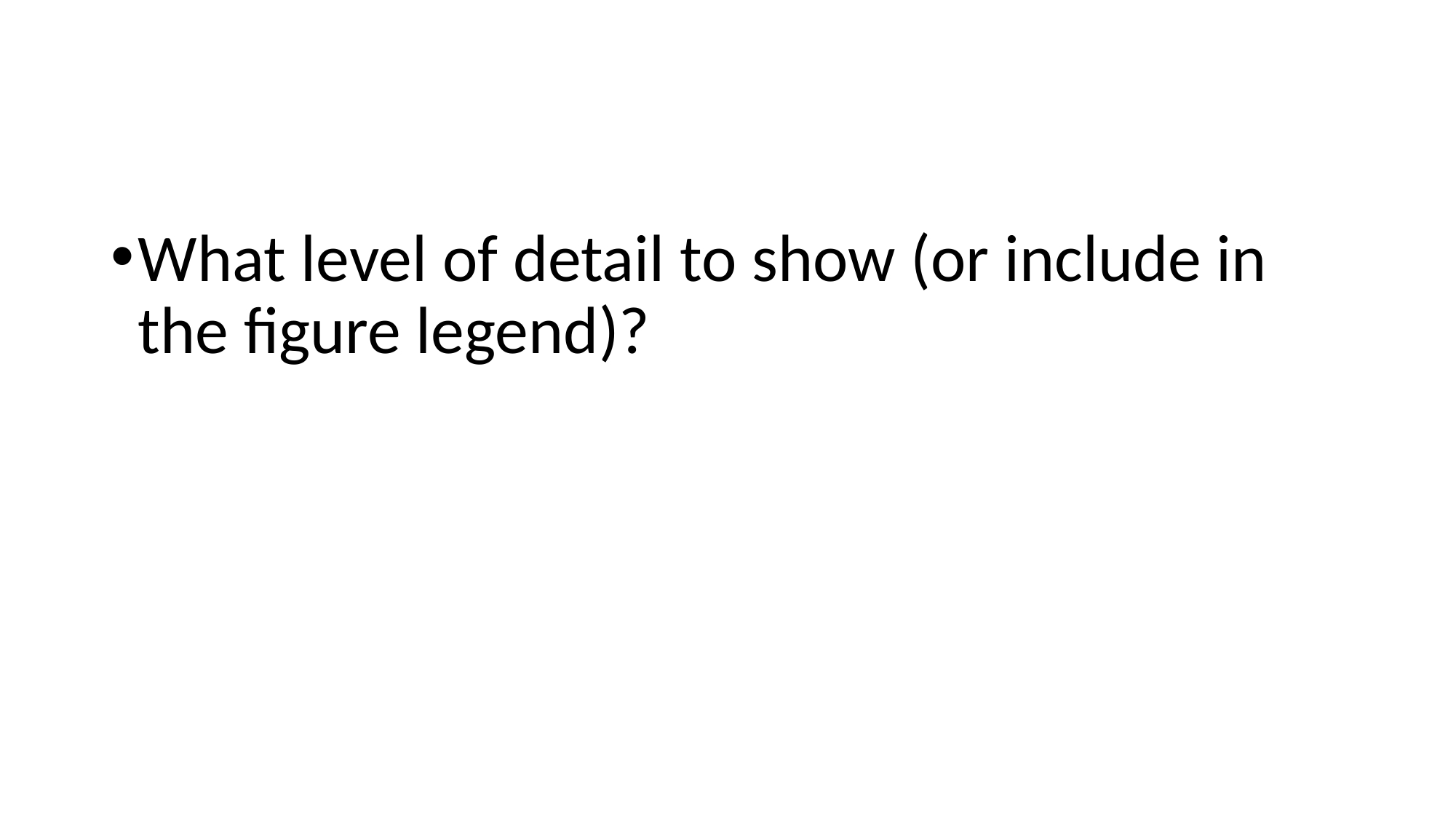

#
What level of detail to show (or include in the figure legend)?